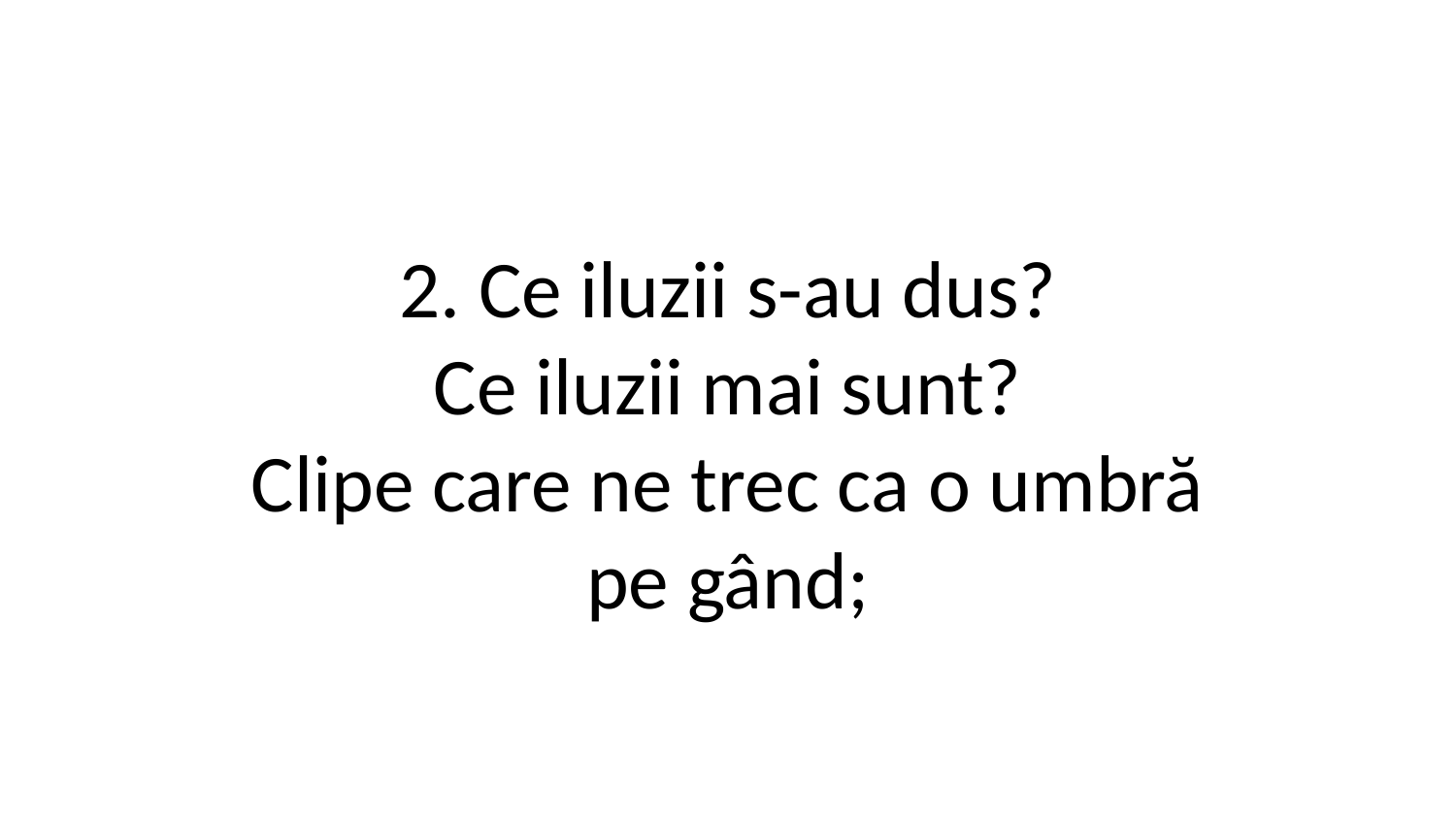

2. Ce iluzii s-au dus?
Ce iluzii mai sunt?
Clipe care ne trec ca o umbră
pe gând;